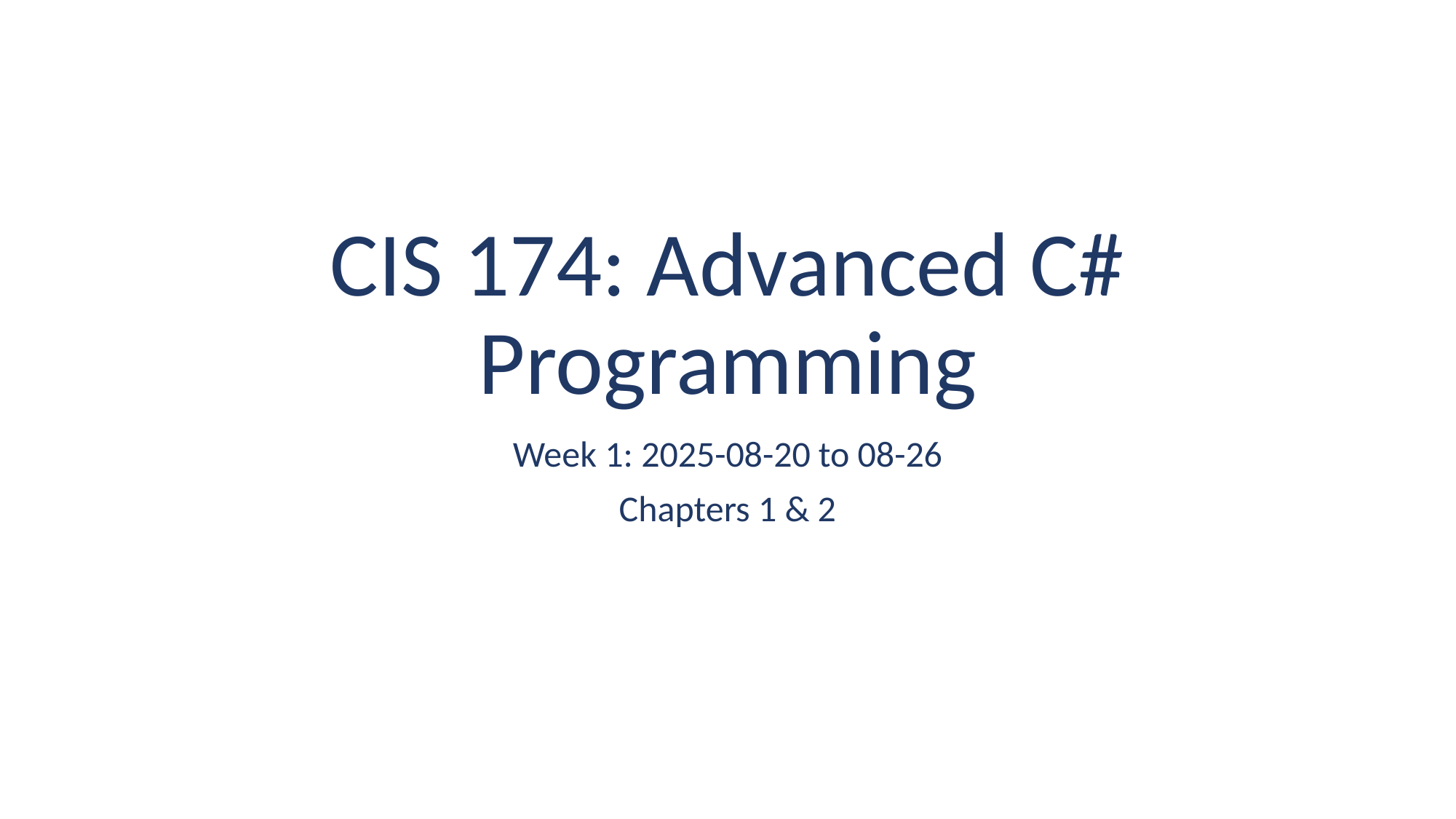

# CIS 174: Advanced C# Programming
Week 1: 2025-08-20 to 08-26
Chapters 1 & 2